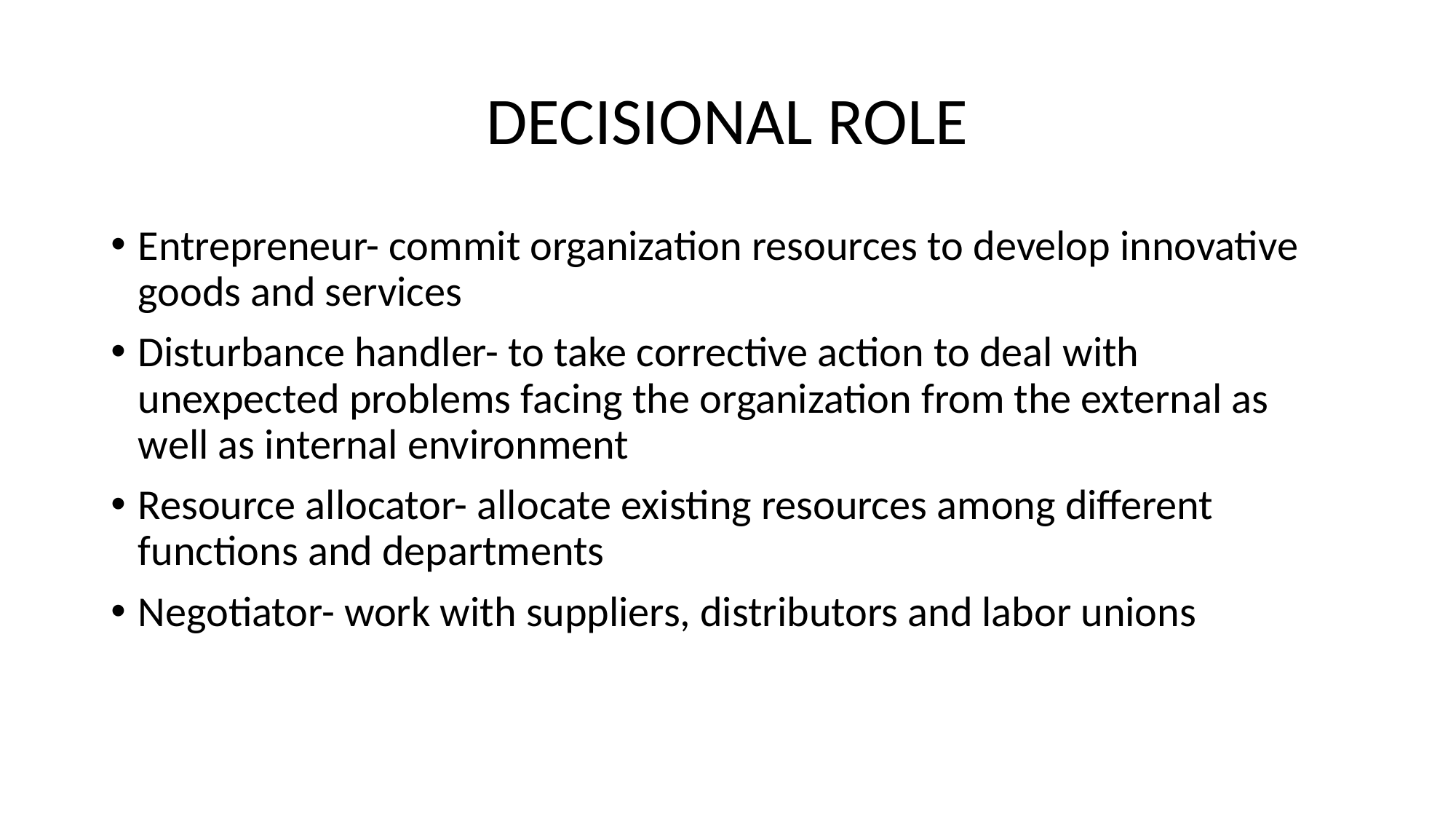

# DECISIONAL ROLE
Entrepreneur- commit organization resources to develop innovative goods and services
Disturbance handler- to take corrective action to deal with unexpected problems facing the organization from the external as well as internal environment
Resource allocator- allocate existing resources among different functions and departments
Negotiator- work with suppliers, distributors and labor unions